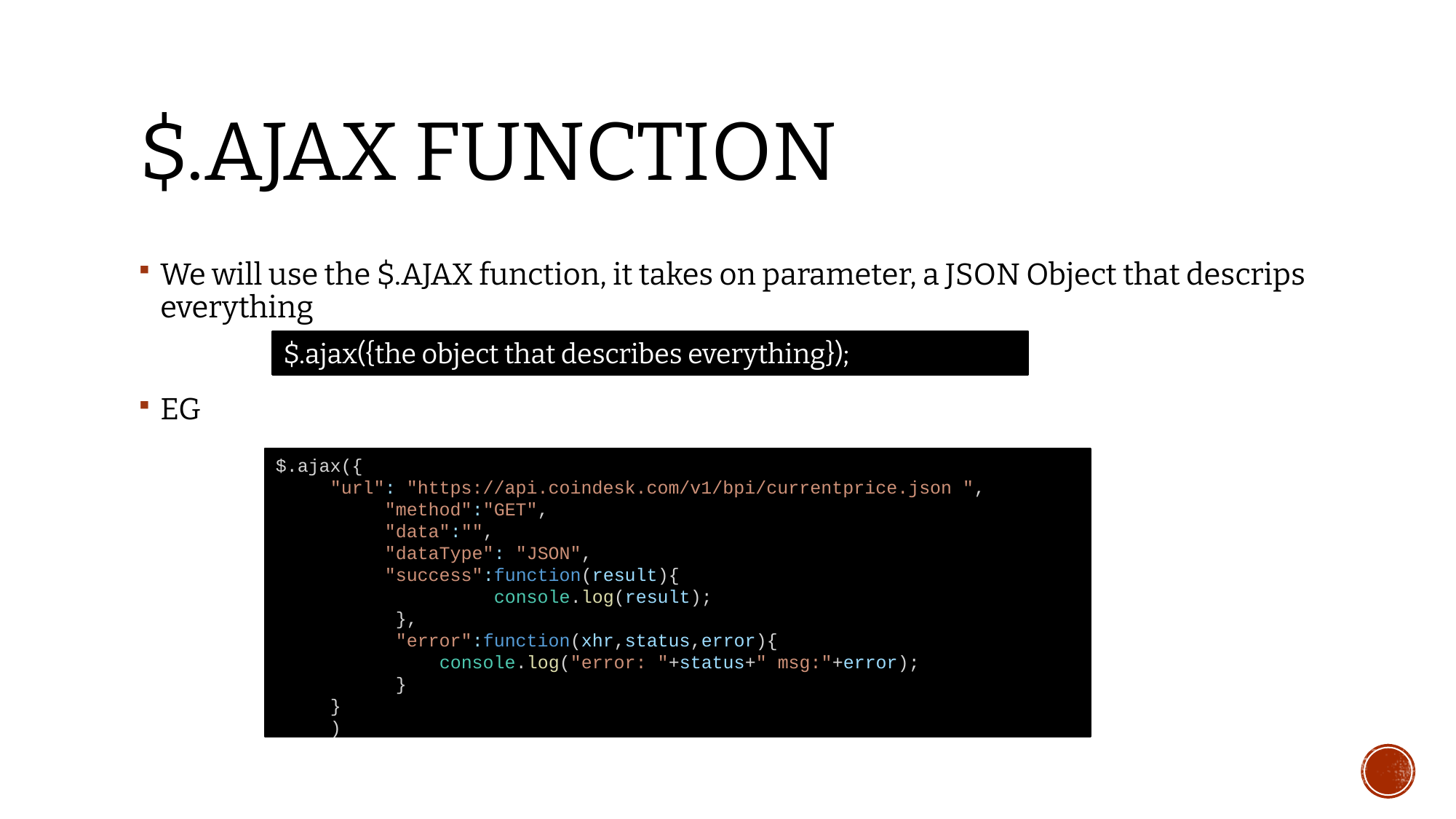

# $.AJAX function
We will use the $.AJAX function, it takes on parameter, a JSON Object that descrips everything

EG
$.ajax({the object that describes everything});
$.ajax({
"url": "https://api.coindesk.com/v1/bpi/currentprice.json ",
     "method":"GET",
     "data":"",
     "dataType": "JSON",
     "success":function(result){
     	console.log(result);
      },
      "error":function(xhr,status,error){
          console.log("error: "+status+" msg:"+error);
      }
}
)